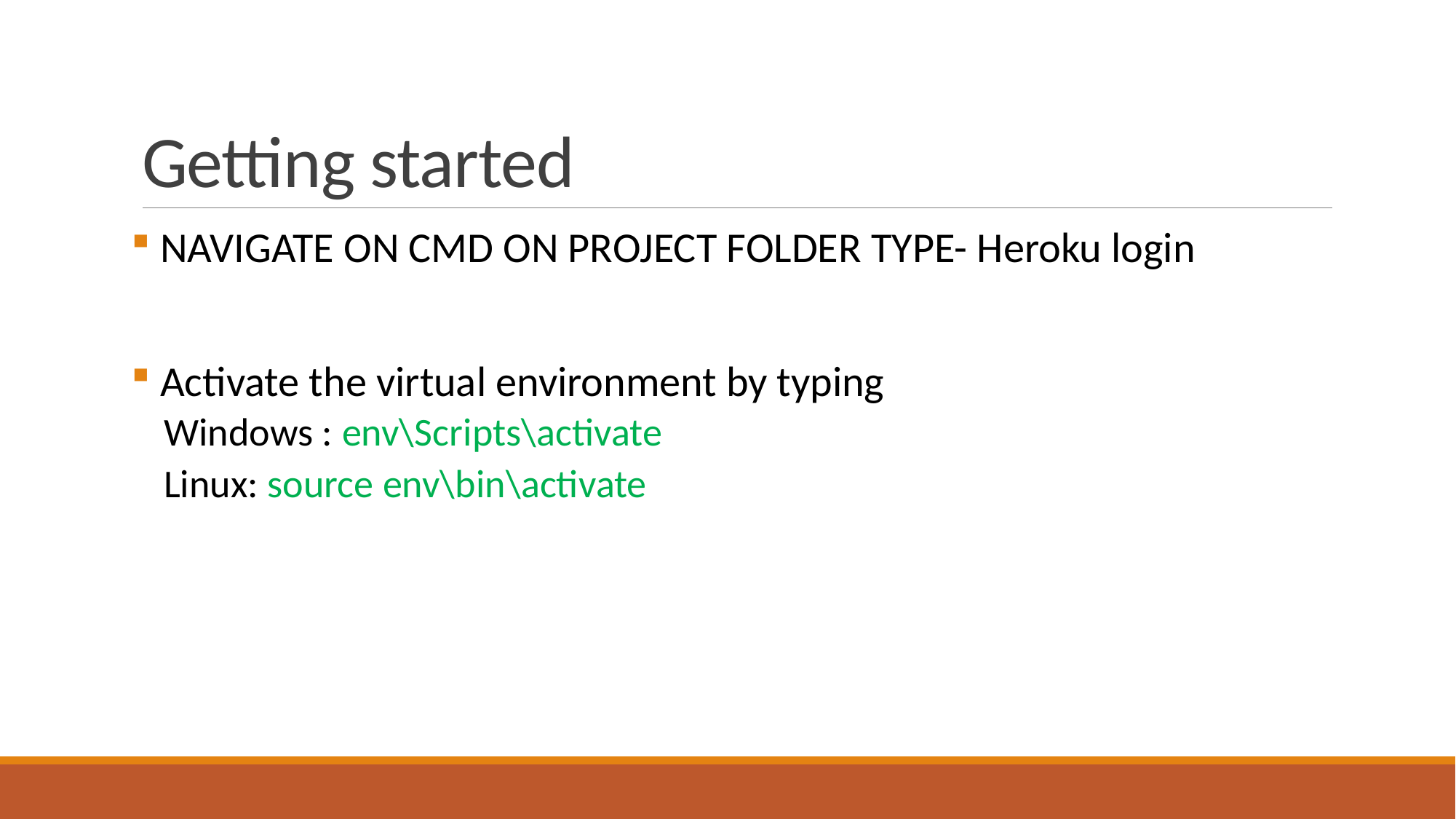

# Getting started
 NAVIGATE ON CMD ON PROJECT FOLDER TYPE- Heroku login

 Activate the virtual environment by typing
 Windows : env\Scripts\activate
 Linux: source env\bin\activate